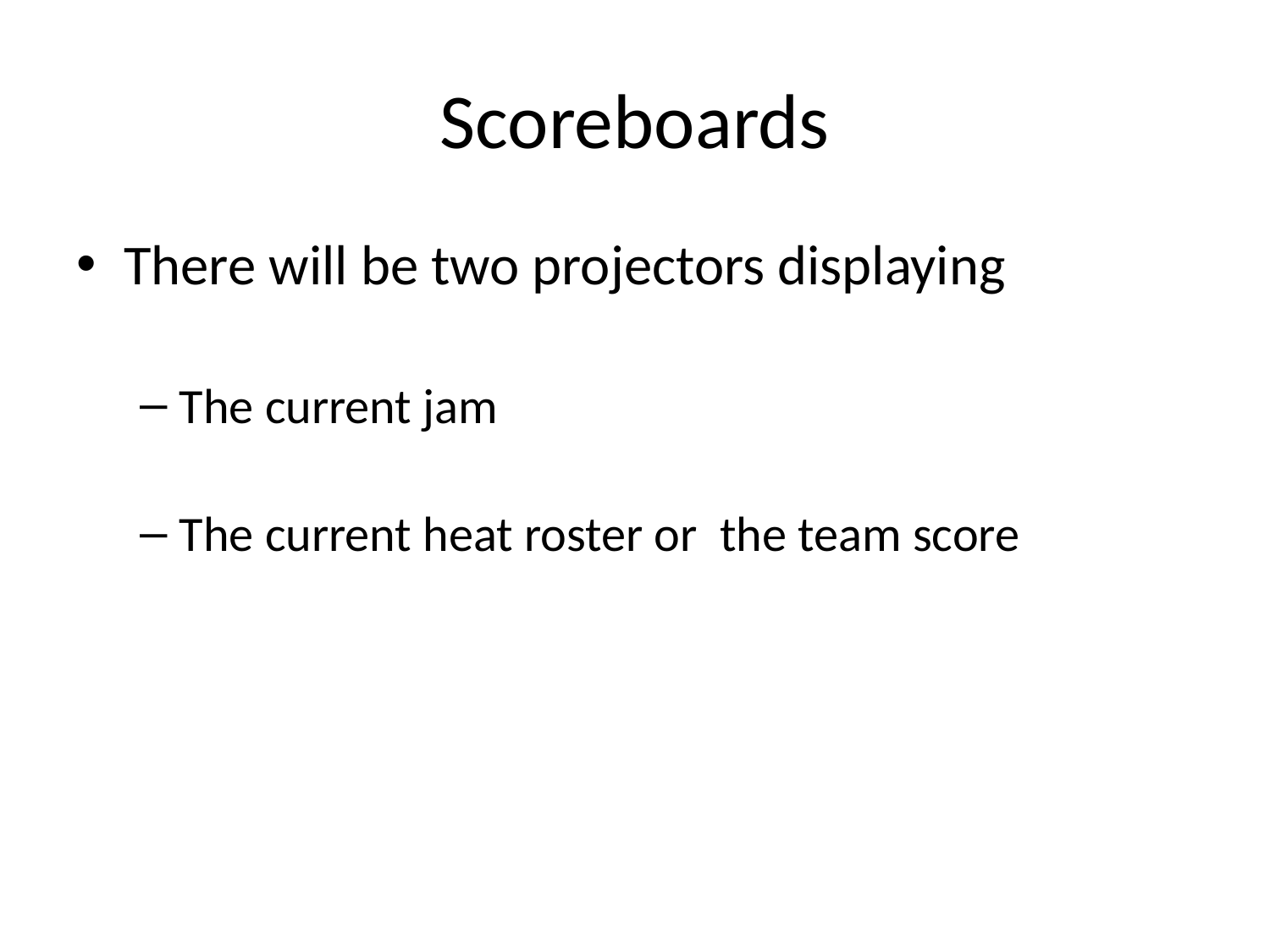

# Scoreboards
There will be two projectors displaying
The current jam
The current heat roster or  the team score